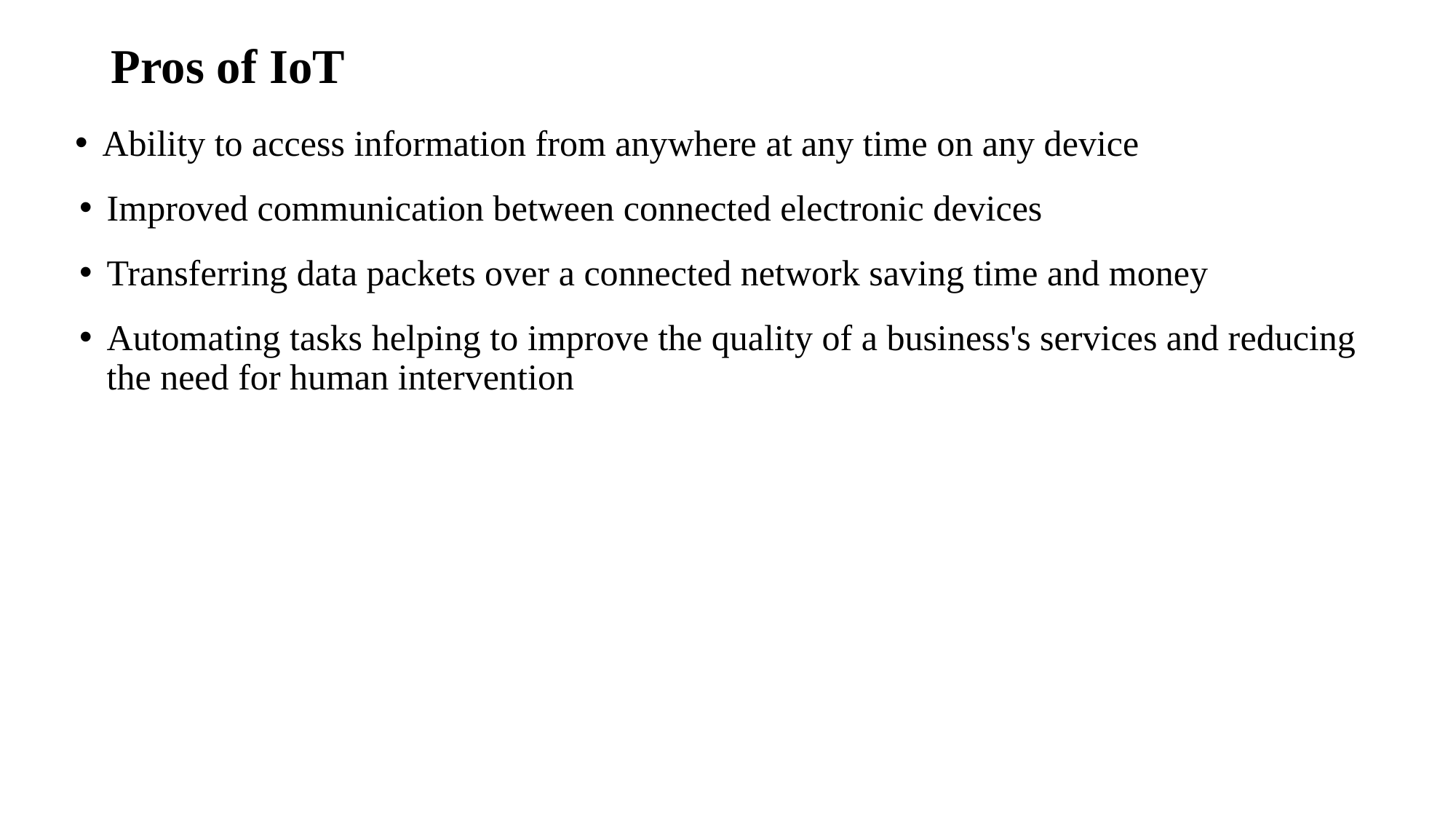

# Pros of IoT
Ability to access information from anywhere at any time on any device
Improved communication between connected electronic devices
Transferring data packets over a connected network saving time and money
Automating tasks helping to improve the quality of a business's services and reducing the need for human intervention